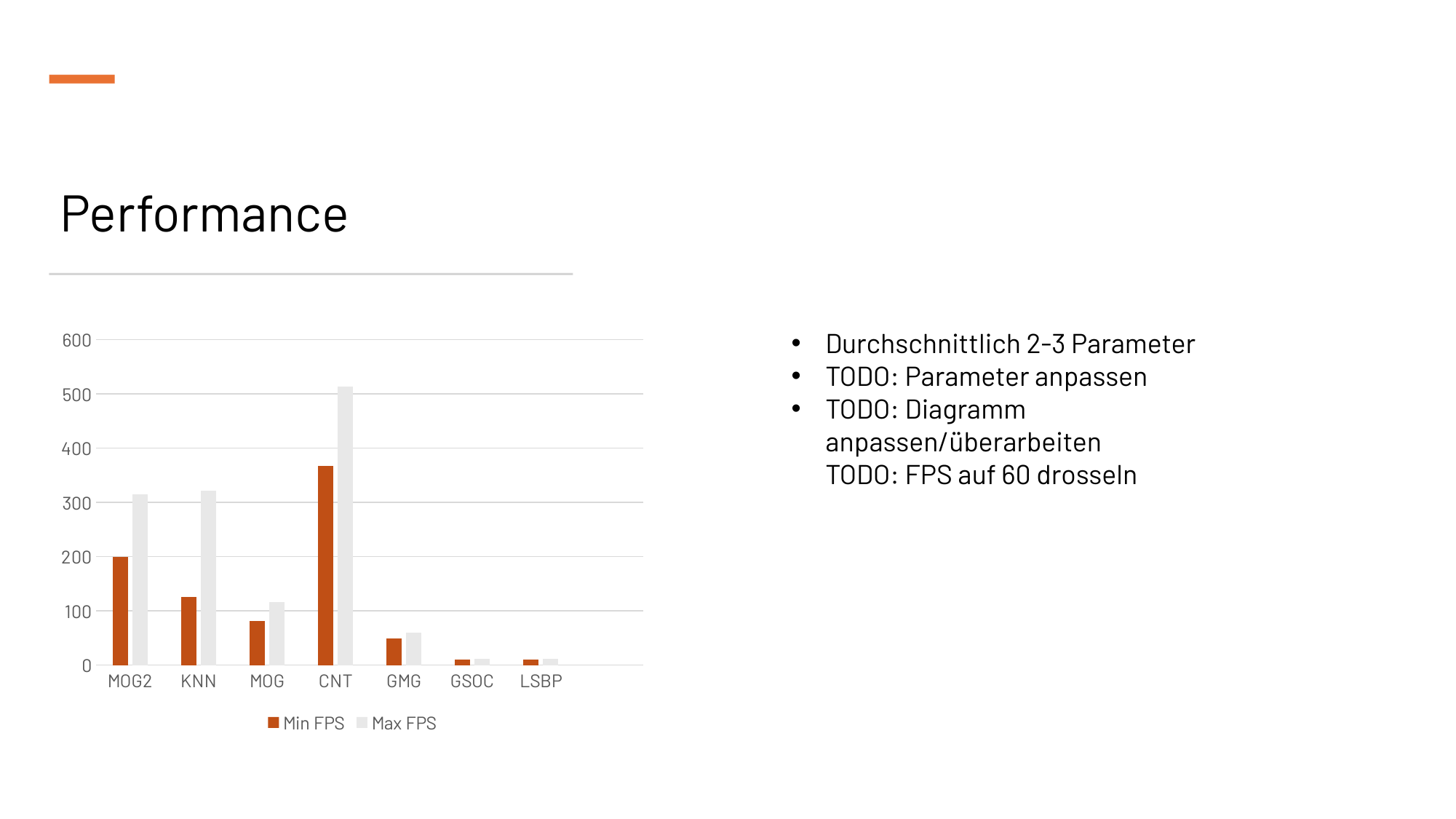

# Performance

[unsupported chart]

Durchschnittlich 2-3 Parameter
TODO: Parameter anpassen
TODO: Diagramm anpassen/überarbeiten
TODO: FPS auf 60 drosseln